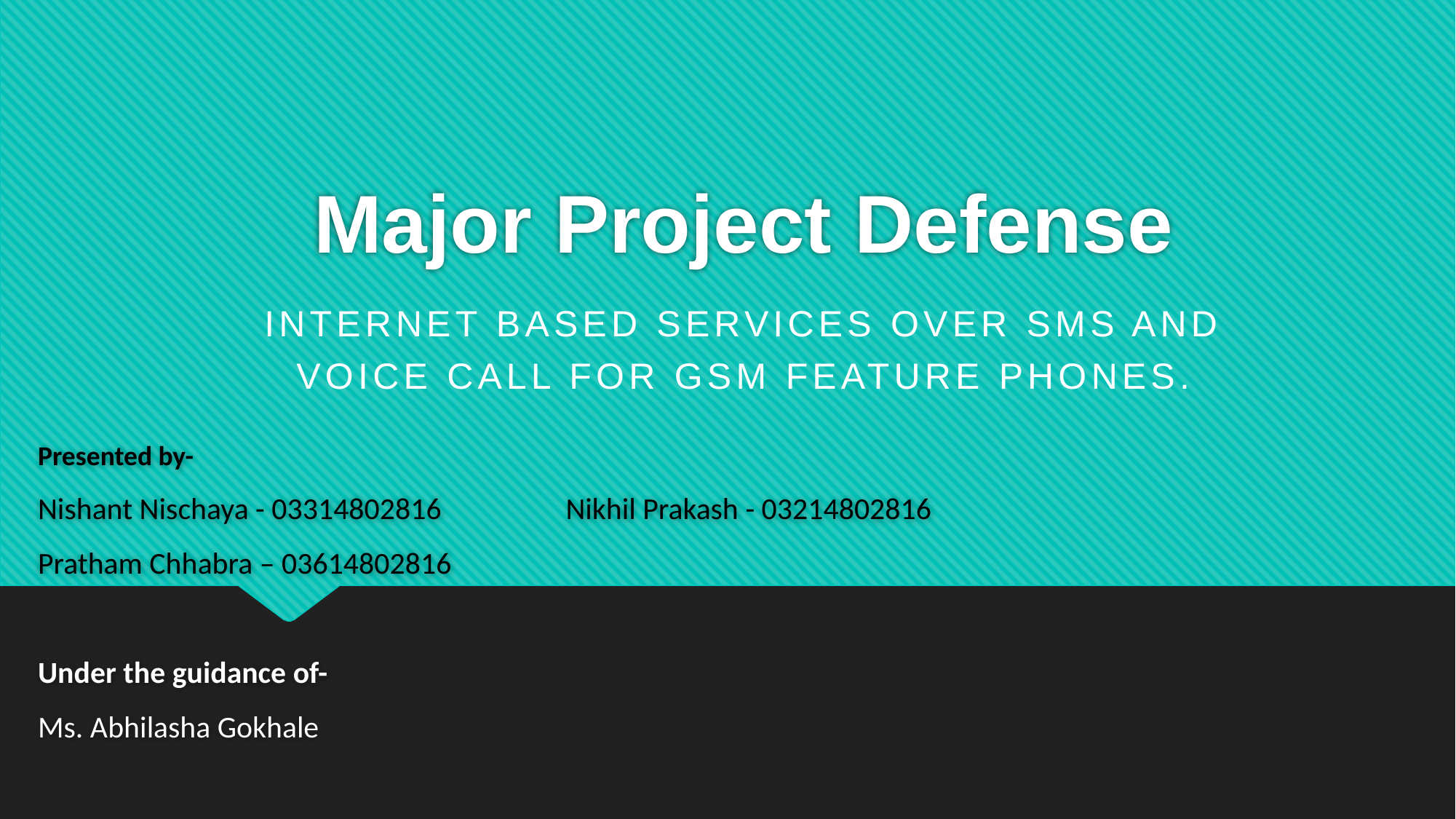

# Major Project Defense
INTERNET BASED SERVICES OVER SMS AND VOICE CALL FOR GSM FEATURE PHONES.
Presented by-
Nishant Nischaya - 03314802816                  Nikhil Prakash - 03214802816                                                            Pratham Chhabra – 03614802816

Under the guidance of-
Ms. Abhilasha Gokhale